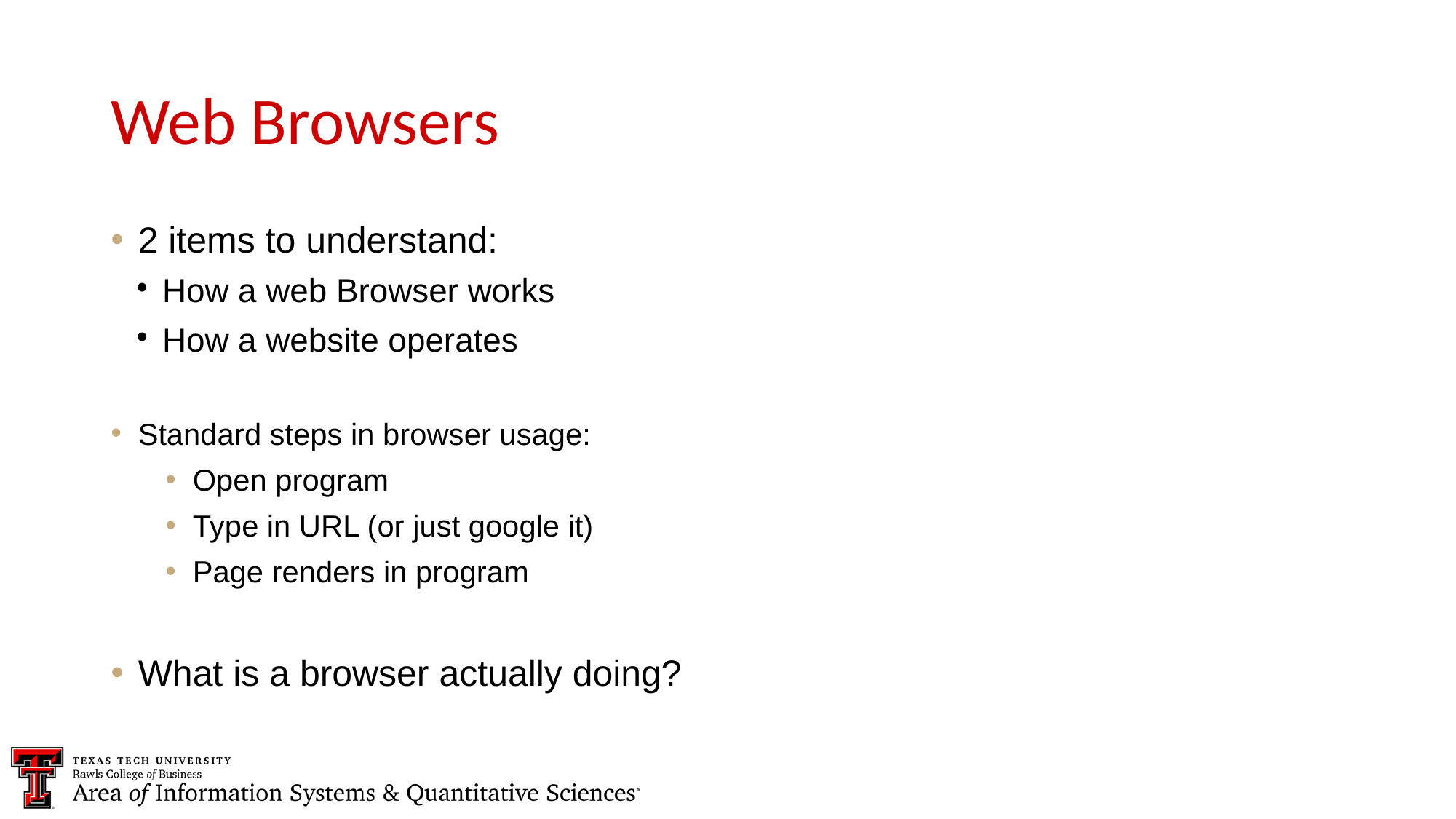

Web Browsers
2 items to understand:
How a web Browser works
How a website operates

Standard steps in browser usage:
Open program
Type in URL (or just google it)
Page renders in program

What is a browser actually doing?